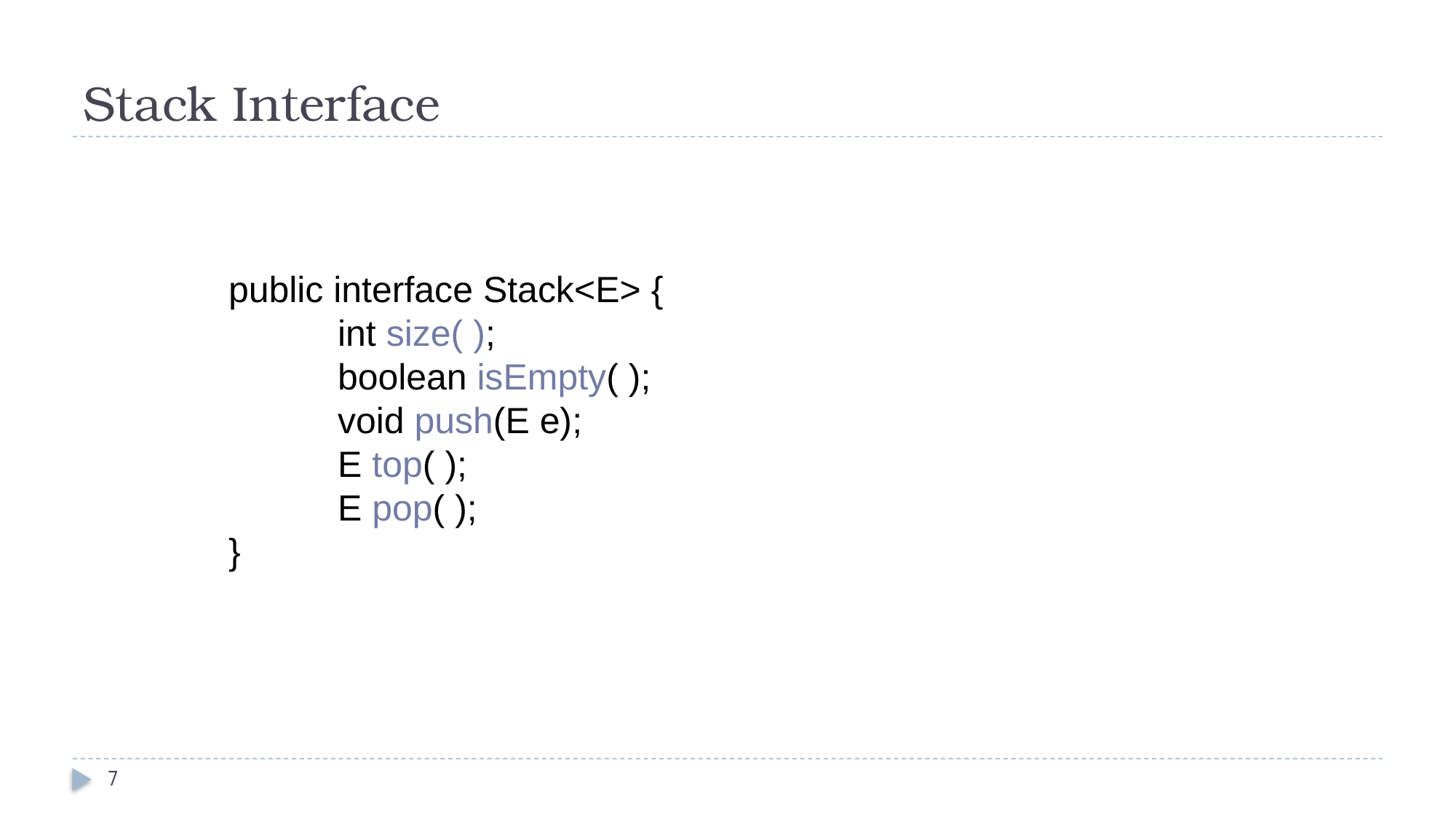

# Stack Interface

public interface Stack<E> {
	int size( );
	boolean isEmpty( );
	void push(E e);
	E top( );
	E pop( );
}

7